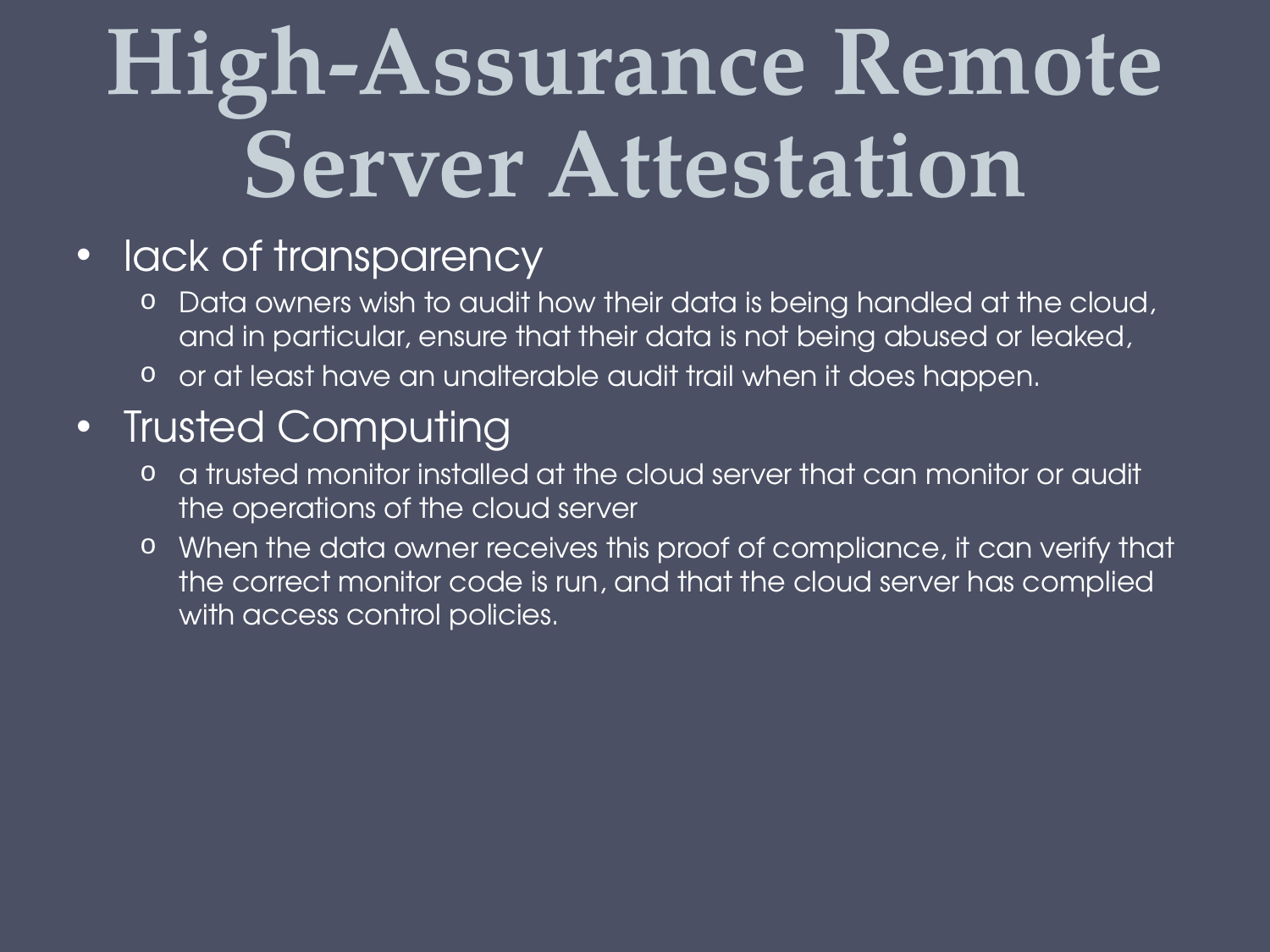

# High-Assurance Remote Server Attestation
lack of transparency
Data owners wish to audit how their data is being handled at the cloud, and in particular, ensure that their data is not being abused or leaked,
or at least have an unalterable audit trail when it does happen.
Trusted Computing
a trusted monitor installed at the cloud server that can monitor or audit the operations of the cloud server
When the data owner receives this proof of compliance, it can verify that the correct monitor code is run, and that the cloud server has complied with access control policies.